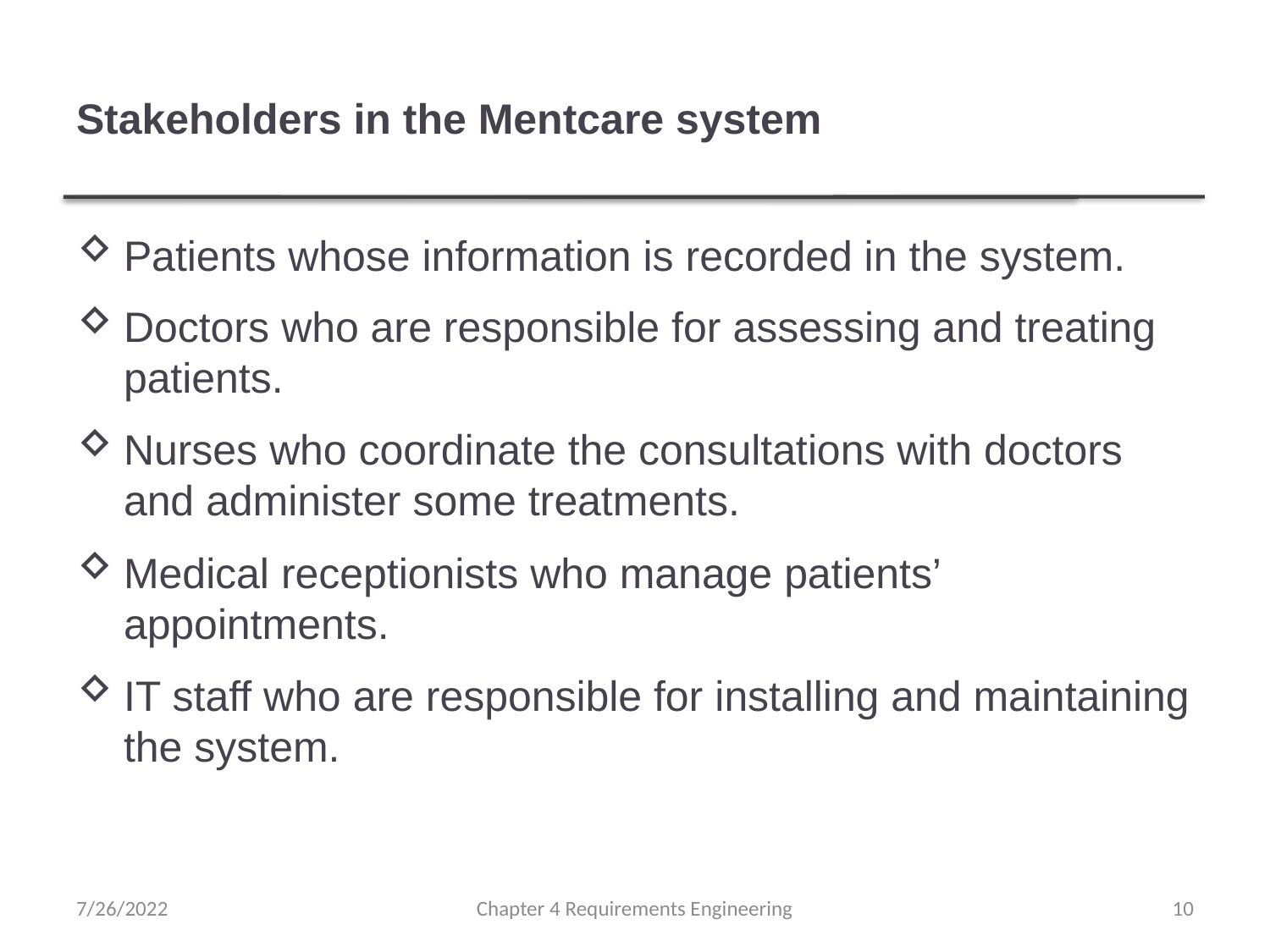

# Stakeholders in the Mentcare system
Patients whose information is recorded in the system.
Doctors who are responsible for assessing and treating patients.
Nurses who coordinate the consultations with doctors and administer some treatments.
Medical receptionists who manage patients’ appointments.
IT staff who are responsible for installing and maintaining the system.

7/26/2022
Chapter 4 Requirements Engineering
10